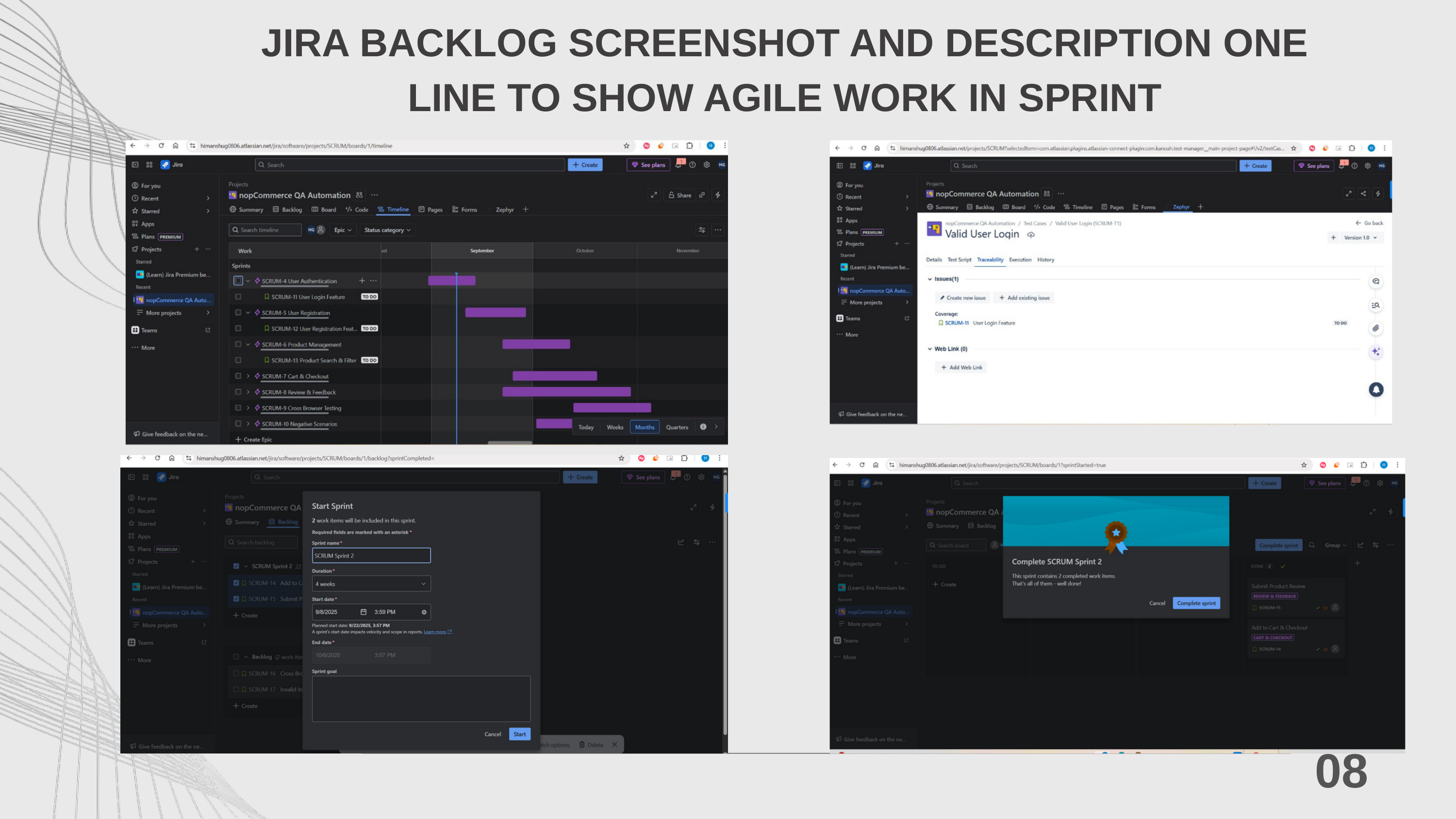

JIRA BACKLOG SCREENSHOT AND DESCRIPTION ONE LINE TO SHOW AGILE WORK IN SPRINT

08